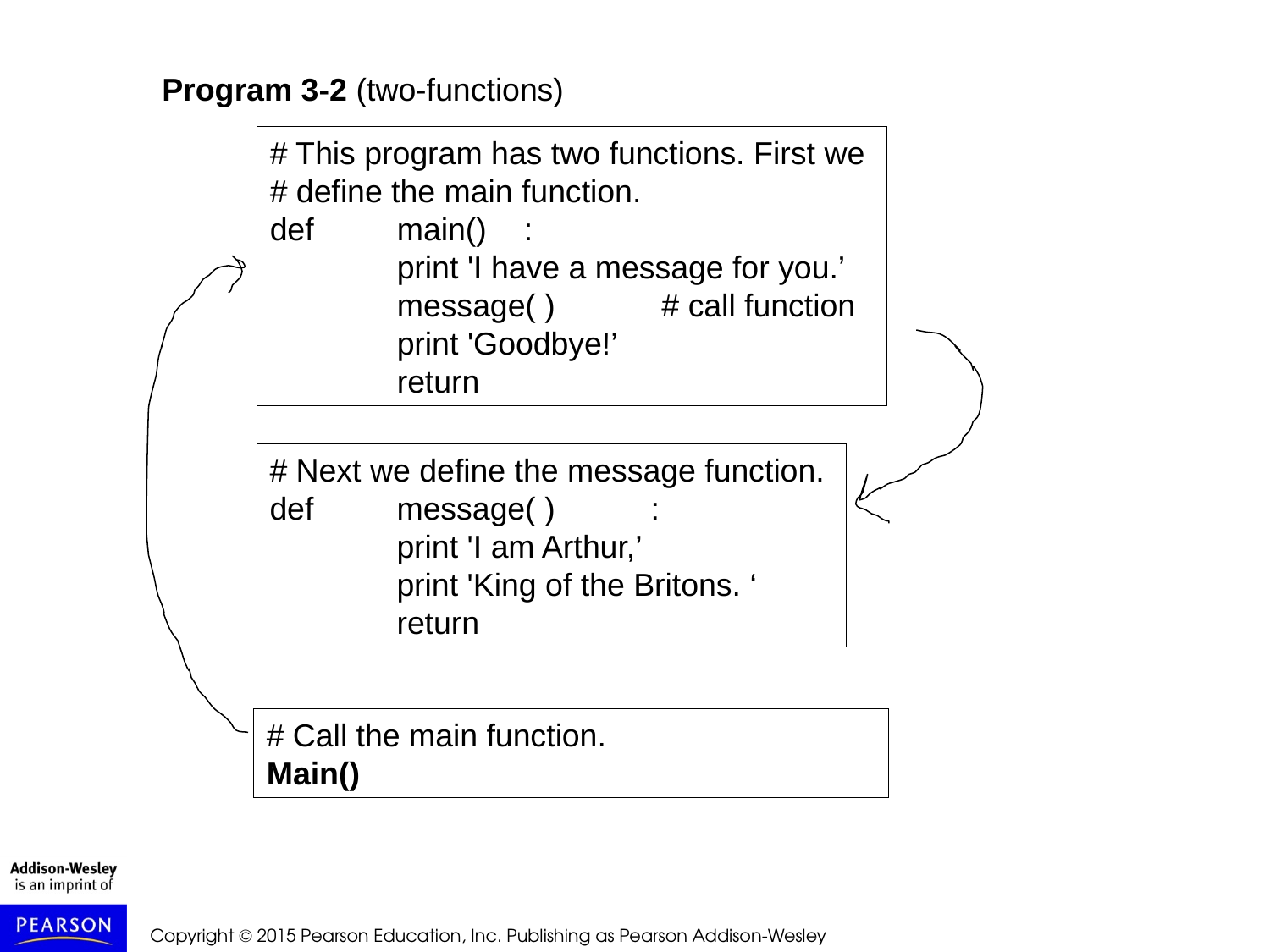

Program 3-2 (two-functions)
# This program has two functions. First we
# define the main function.
def 	main()	:
	print 'I have a message for you.’
	message( )            # call function
	print 'Goodbye!’
	return

# Next we define the message function.
def 	message( ) 	:
	print 'I am Arthur,’
	print 'King of the Britons. ‘
	return
# Call the main function.
Main()